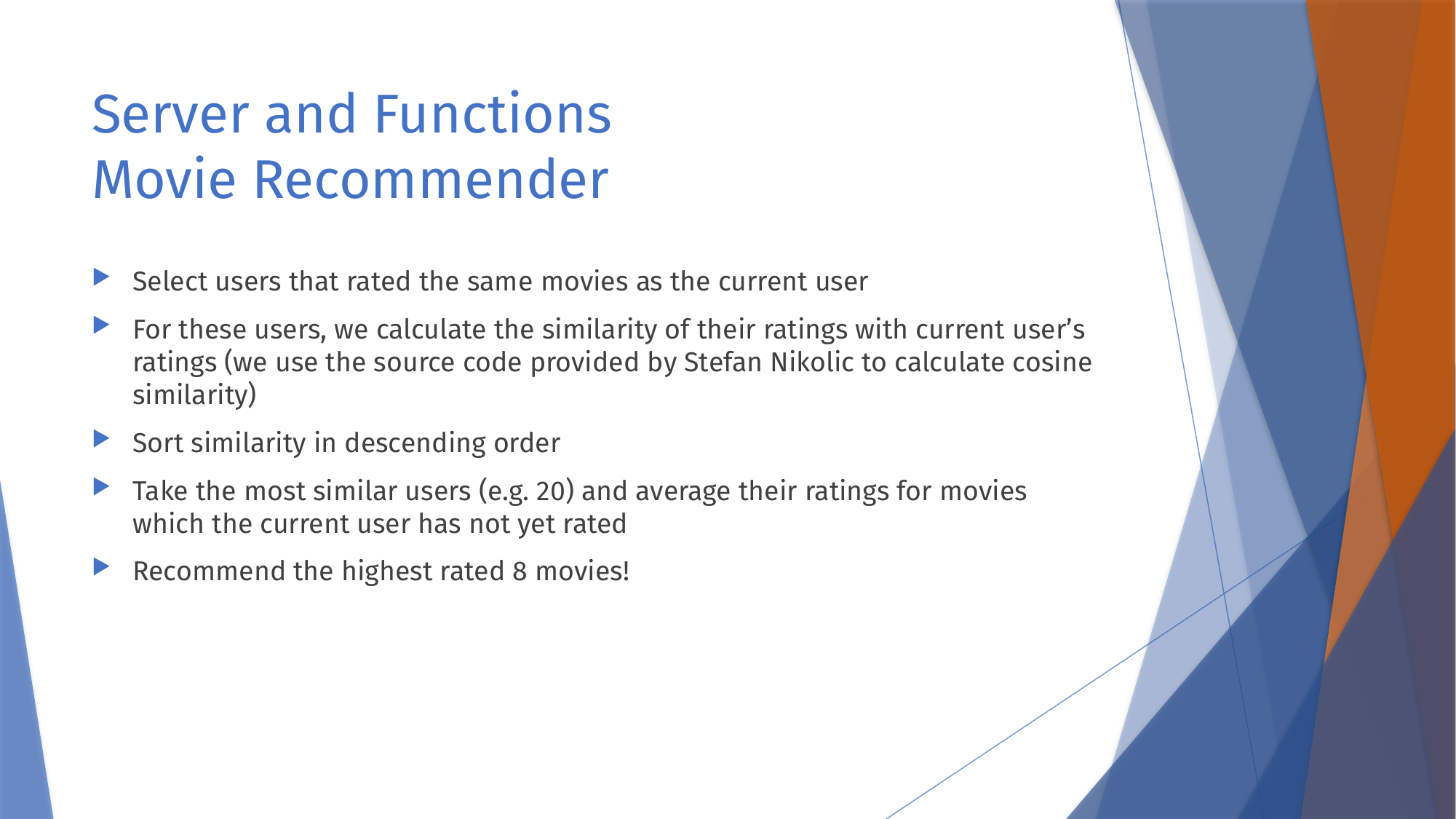

# Server and Functions Movie Recommender
Select users that rated the same movies as the current user
For these users, we calculate the similarity of their ratings with current user’s ratings (we use the source code provided by Stefan Nikolic to calculate cosine similarity)
Sort similarity in descending order
Take the most similar users (e.g. 20) and average their ratings for movies which the current user has not yet rated
Recommend the highest rated 8 movies!